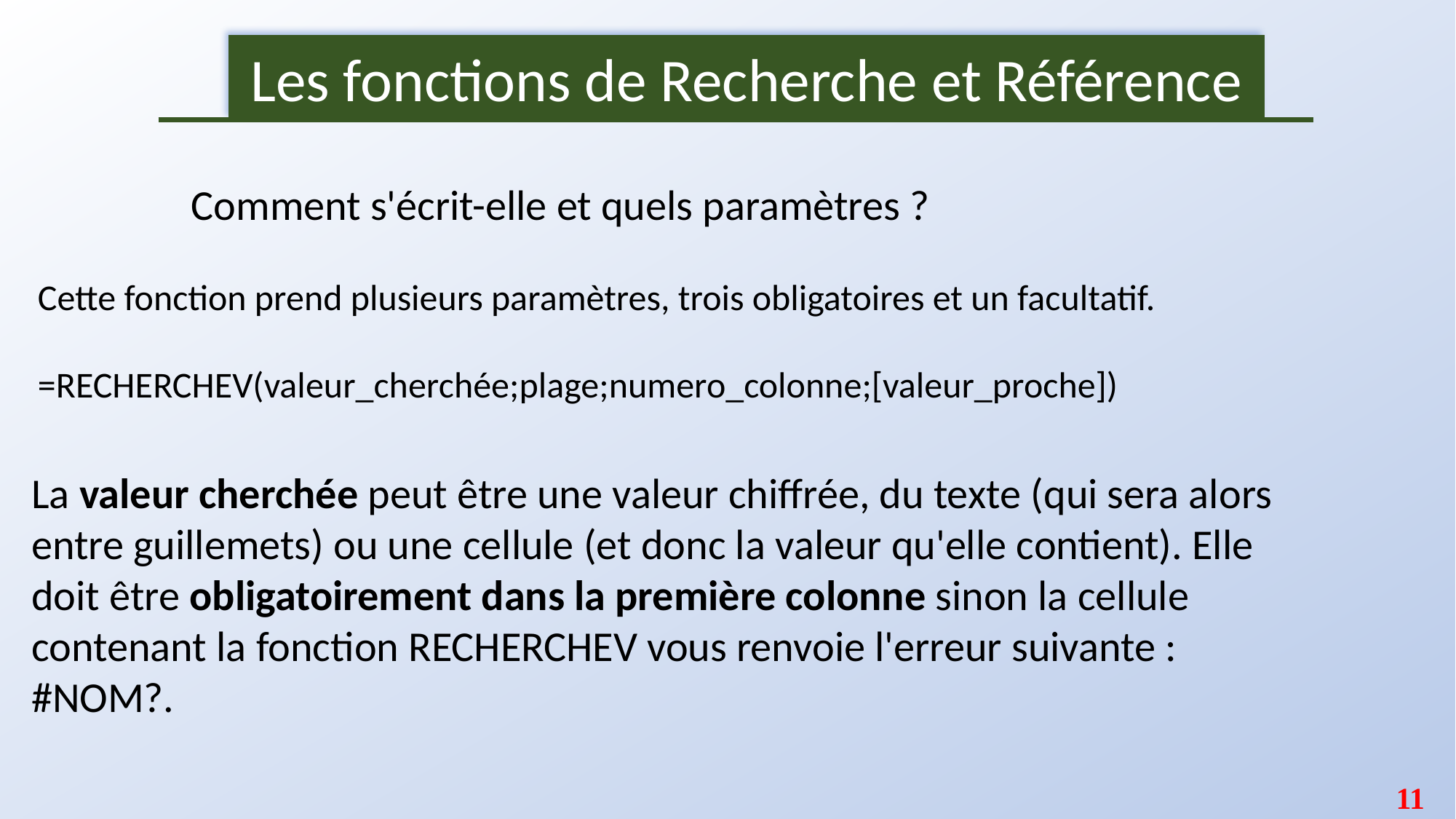

Les fonctions de Recherche et Référence
Comment s'écrit-elle et quels paramètres ?
Cette fonction prend plusieurs paramètres, trois obligatoires et un facultatif.

=RECHERCHEV(valeur_cherchée;plage;numero_colonne;[valeur_proche])
La valeur cherchée peut être une valeur chiffrée, du texte (qui sera alors entre guillemets) ou une cellule (et donc la valeur qu'elle contient). Elle doit être obligatoirement dans la première colonne sinon la cellule contenant la fonction RECHERCHEV vous renvoie l'erreur suivante : #NOM?.
11